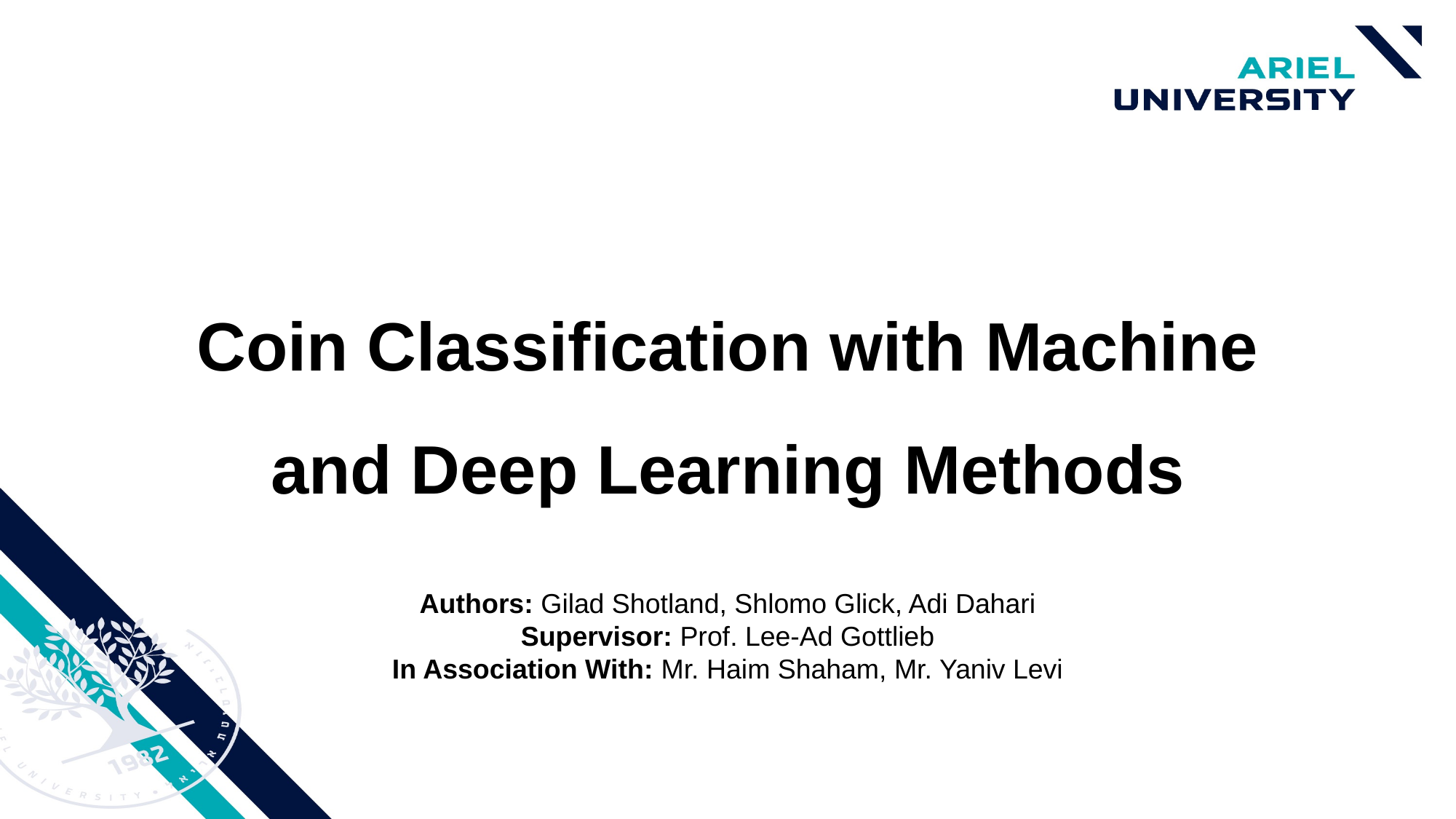

# Coin Classification with Machine and Deep Learning Methods
Authors: Gilad Shotland, Shlomo Glick, Adi Dahari
Supervisor: Prof. Lee-Ad Gottlieb
In Association With: Mr. Haim Shaham, Mr. Yaniv Levi